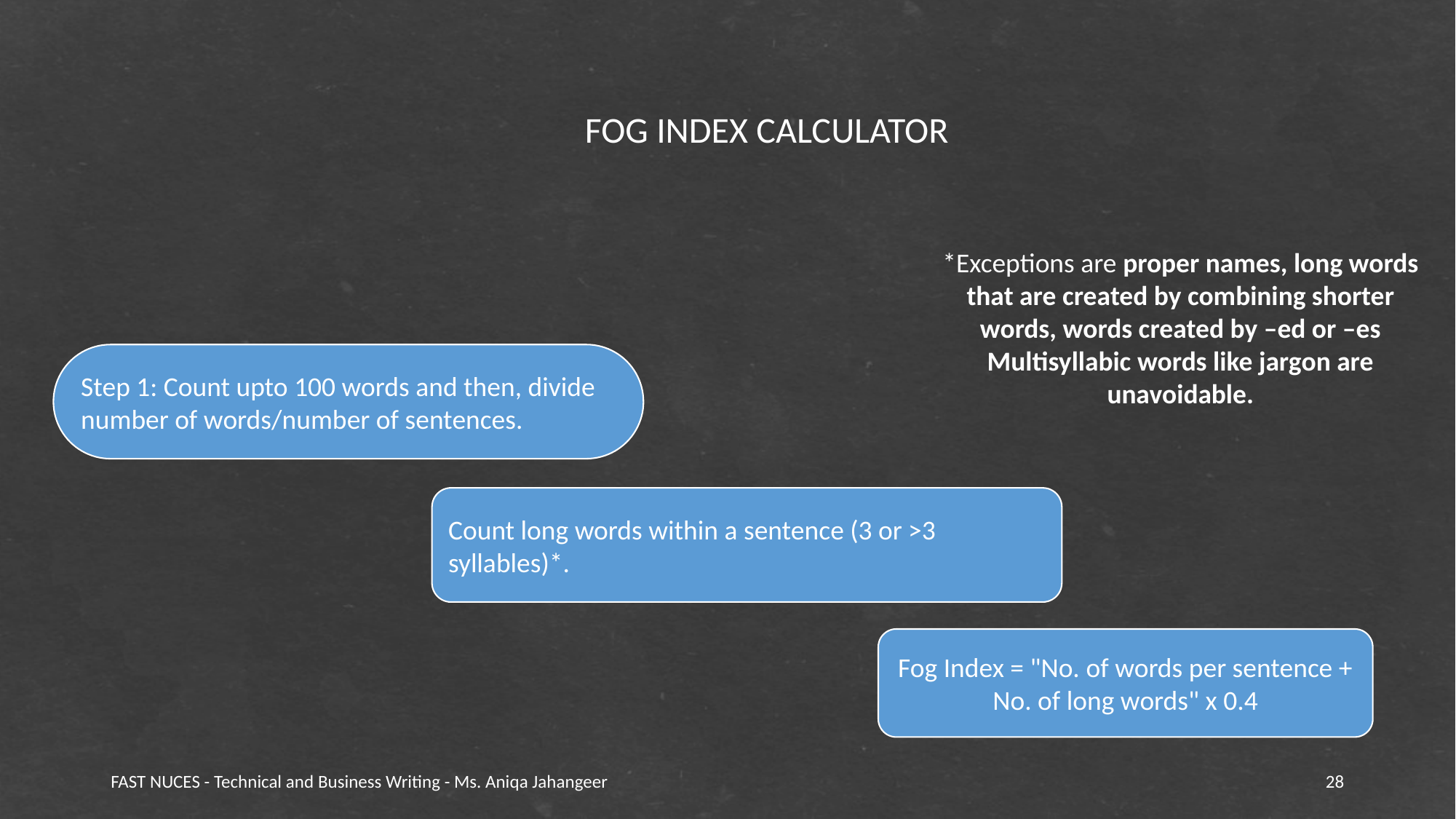

FOG INDEX CALCULATOR
*Exceptions are proper names, long words that are created by combining shorter words, words created by –ed or –es
Multisyllabic words like jargon are unavoidable.
Step 1: Count upto 100 words and then, divide number of words/number of sentences.
Count long words within a sentence (3 or >3 syllables)*.

Fog Index = "No. of words per sentence + No. of long words" x 0.4

FAST NUCES - Technical and Business Writing - Ms. Aniqa Jahangeer
28